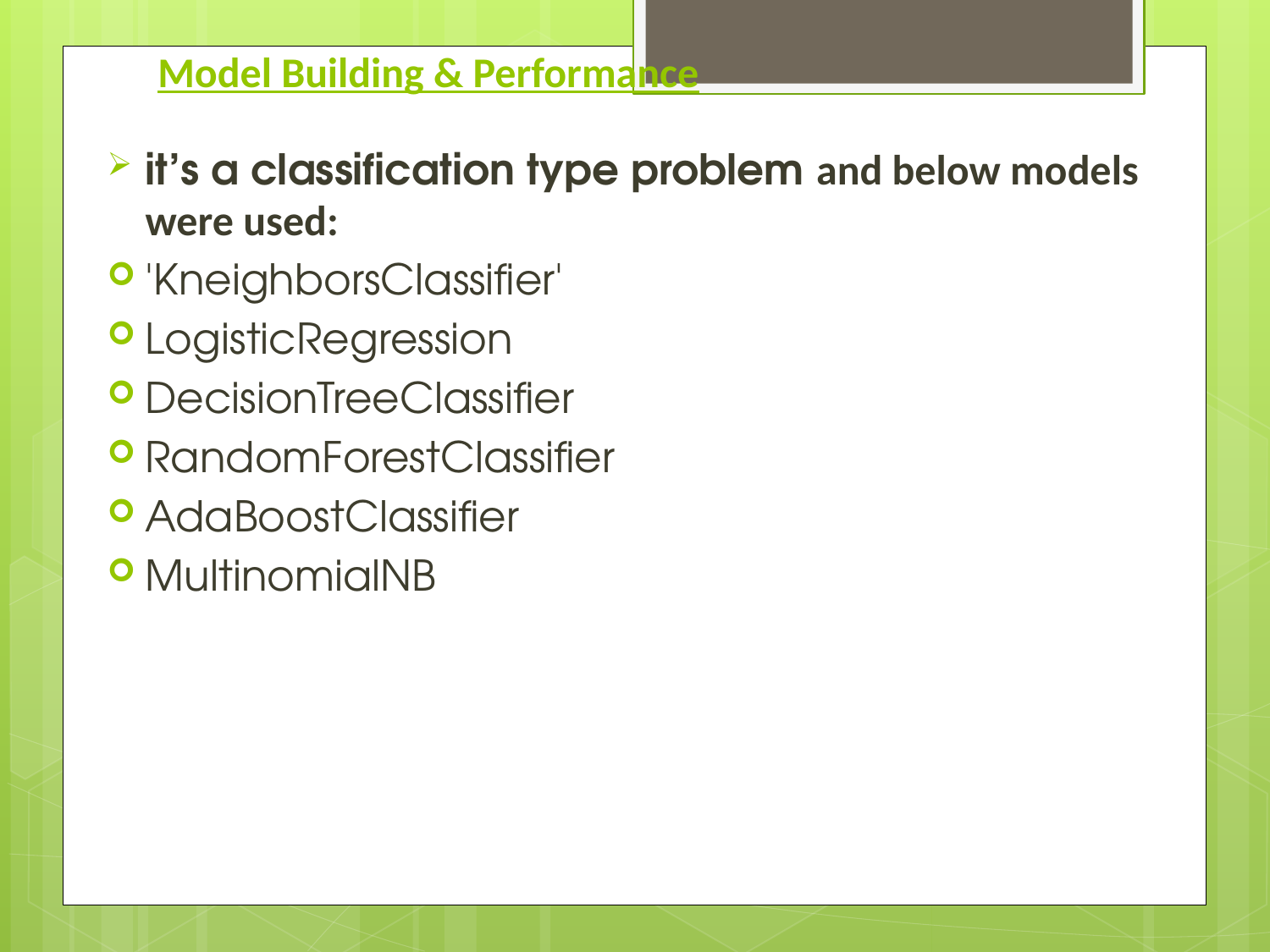

# Model Building & Performance
it’s a classification type problem and below models were used:
'KneighborsClassifier'
LogisticRegression
DecisionTreeClassifier
RandomForestClassifier
AdaBoostClassifier
MultinomialNB